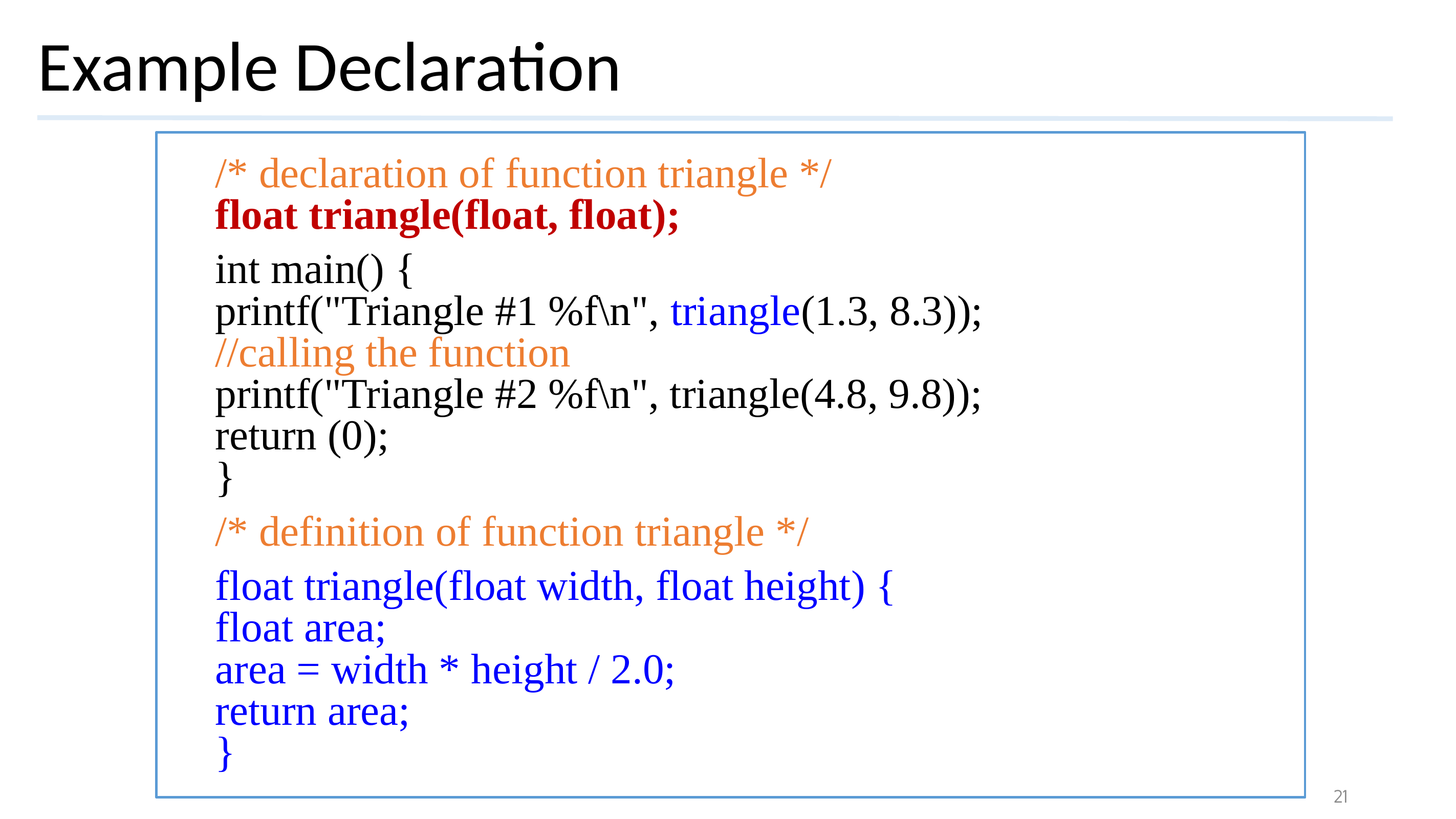

# Example Declaration
/* declaration of function triangle */
float triangle(float, float);
int main() {
printf("Triangle #1 %f\n", triangle(1.3, 8.3));
//calling the function
printf("Triangle #2 %f\n", triangle(4.8, 9.8));
return (0);
}
/* definition of function triangle */
float triangle(float width, float height) {
float area;
area = width * height / 2.0;
return area;
}
21